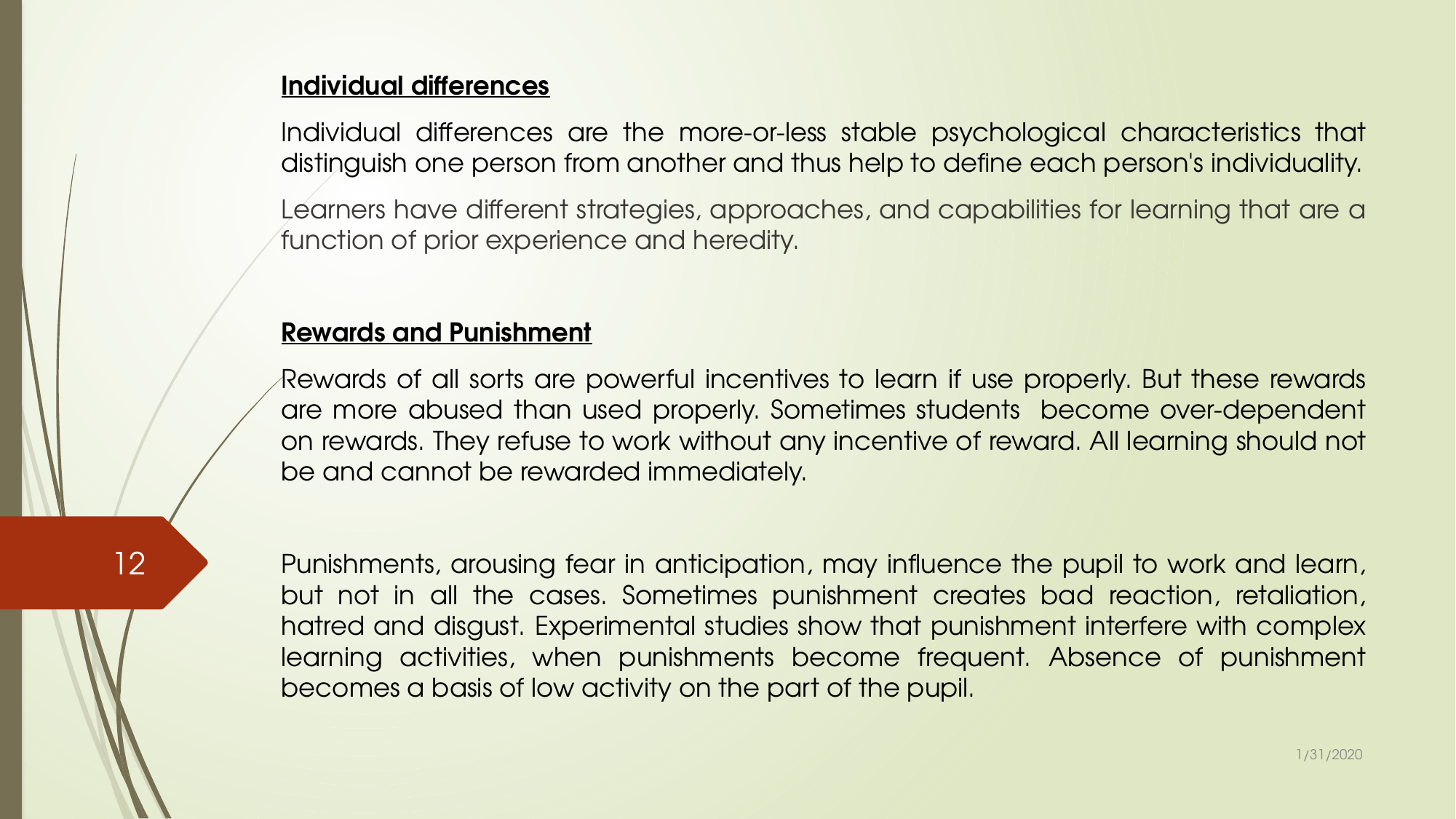

Individual differences
Individual differences are the more-or-less stable psychological characteristics that distinguish one person from another and thus help to define each person's individuality.
Learners have different strategies, approaches, and capabilities for learning that are a function of prior experience and heredity.

Rewards and Punishment
Rewards of all sorts are powerful incentives to learn if use properly. But these rewards are more abused than used properly. Sometimes students  become over-dependent on rewards. They refuse to work without any incentive of reward. All learning should not be and cannot be rewarded immediately.

Punishments, arousing fear in anticipation, may influence the pupil to work and learn, but not in all the cases. Sometimes punishment creates bad reaction, retaliation, hatred and disgust. Experimental studies show that punishment interfere with complex learning activities, when punishments become frequent. Absence of punishment becomes a basis of low activity on the part of the pupil.

12
1/31/2020